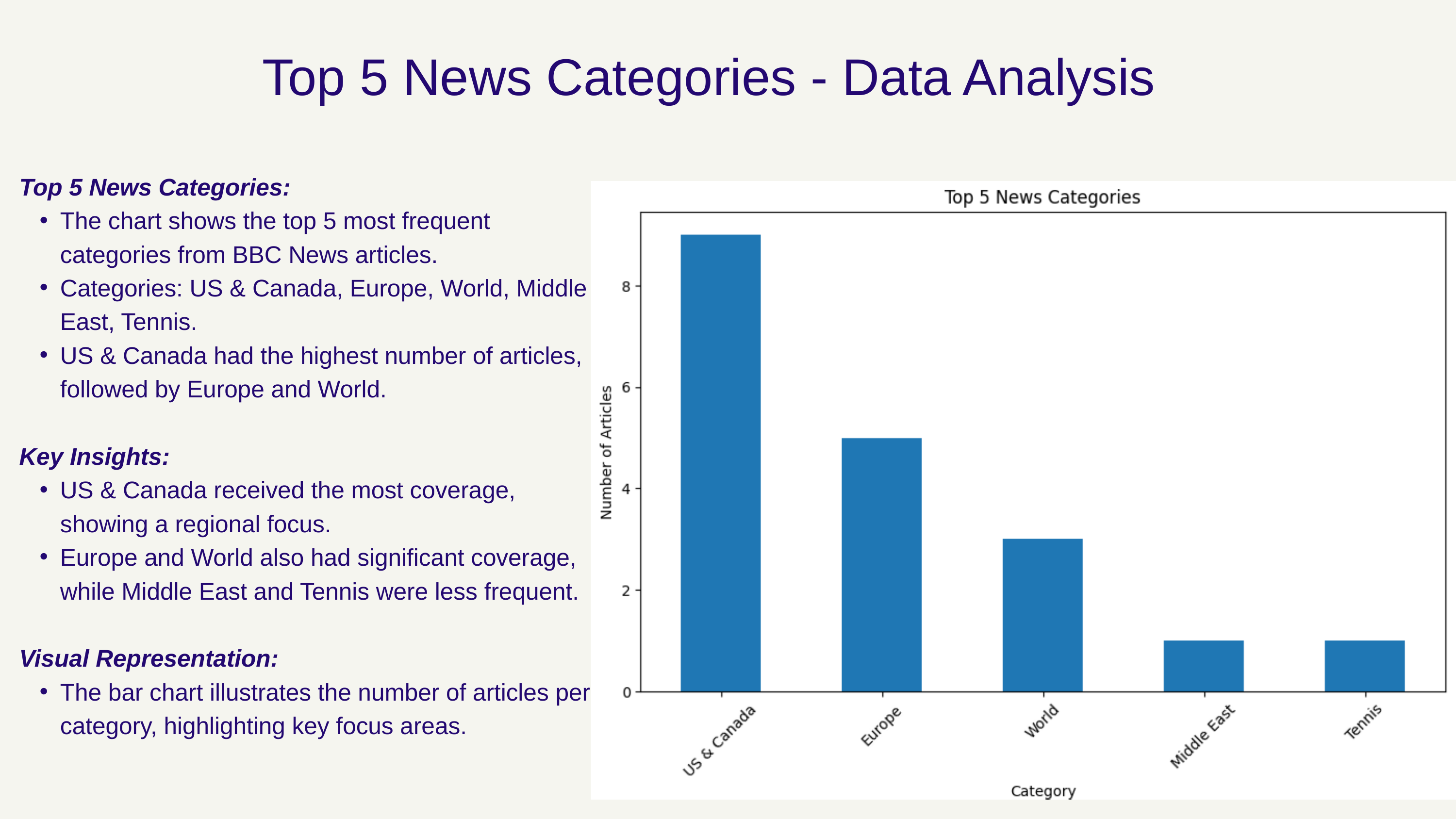

Top 5 News Categories - Data Analysis
Top 5 News Categories:
The chart shows the top 5 most frequent categories from BBC News articles.
Categories: US & Canada, Europe, World, Middle East, Tennis.
US & Canada had the highest number of articles, followed by Europe and World.

Key Insights:
US & Canada received the most coverage, showing a regional focus.
Europe and World also had significant coverage, while Middle East and Tennis were less frequent.

Visual Representation:
The bar chart illustrates the number of articles per category, highlighting key focus areas.